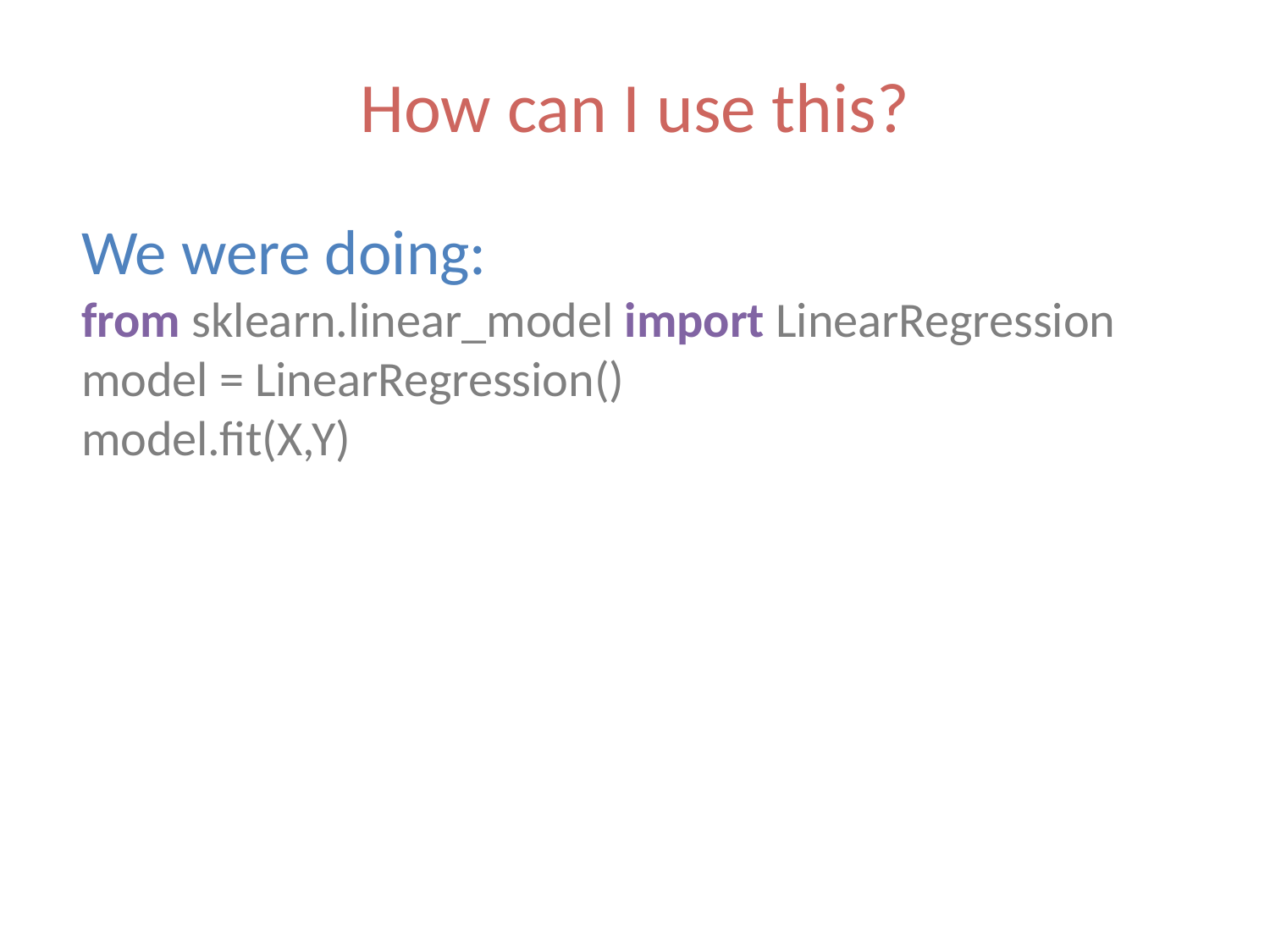

How can I use this?
We were doing:
from sklearn.linear_model import LinearRegression model = LinearRegression()
model.fit(X,Y)